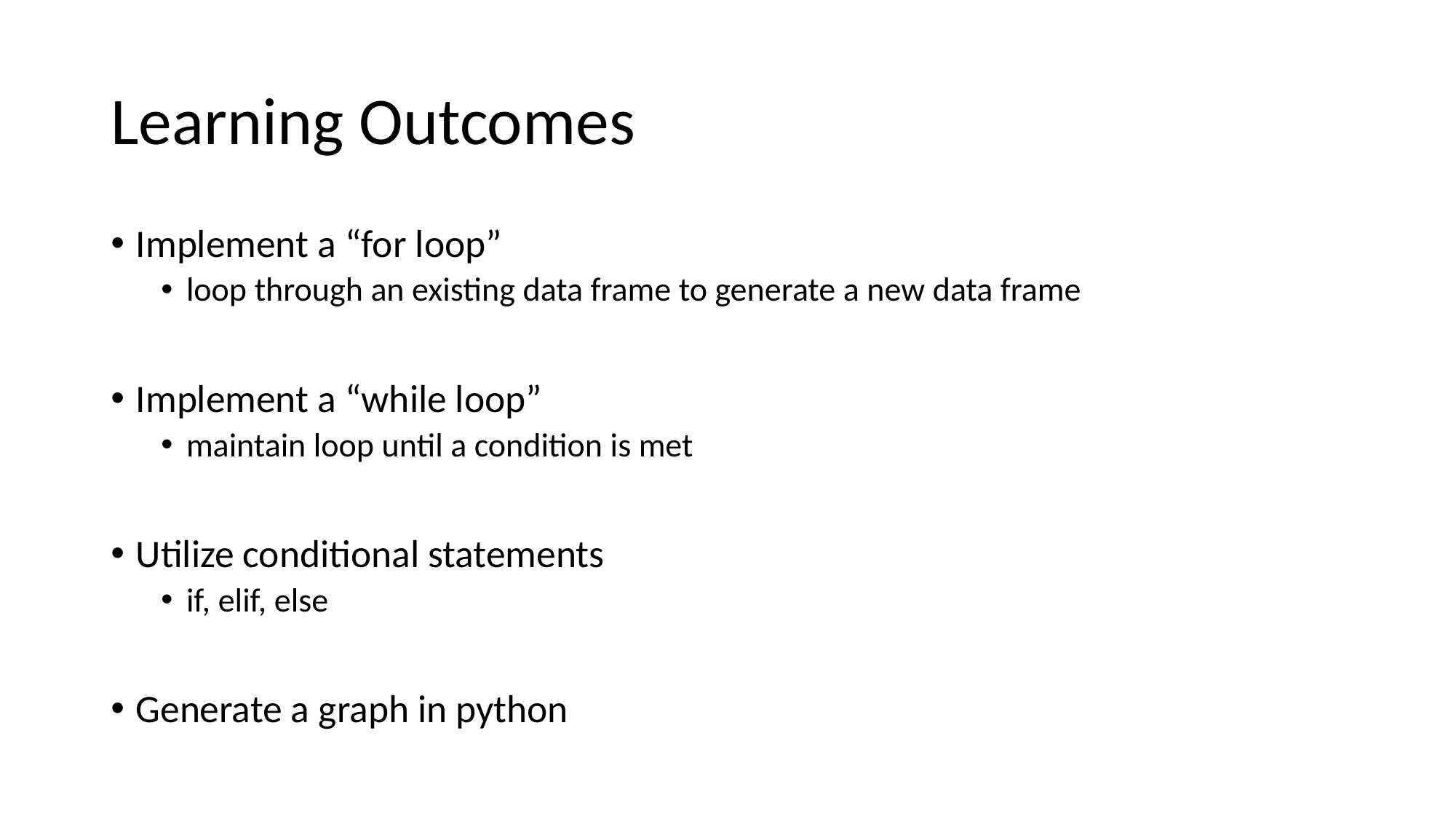

# Learning Outcomes
Implement a “for loop”
loop through an existing data frame to generate a new data frame

Implement a “while loop”
maintain loop until a condition is met

Utilize conditional statements
if, elif, else

Generate a graph in python